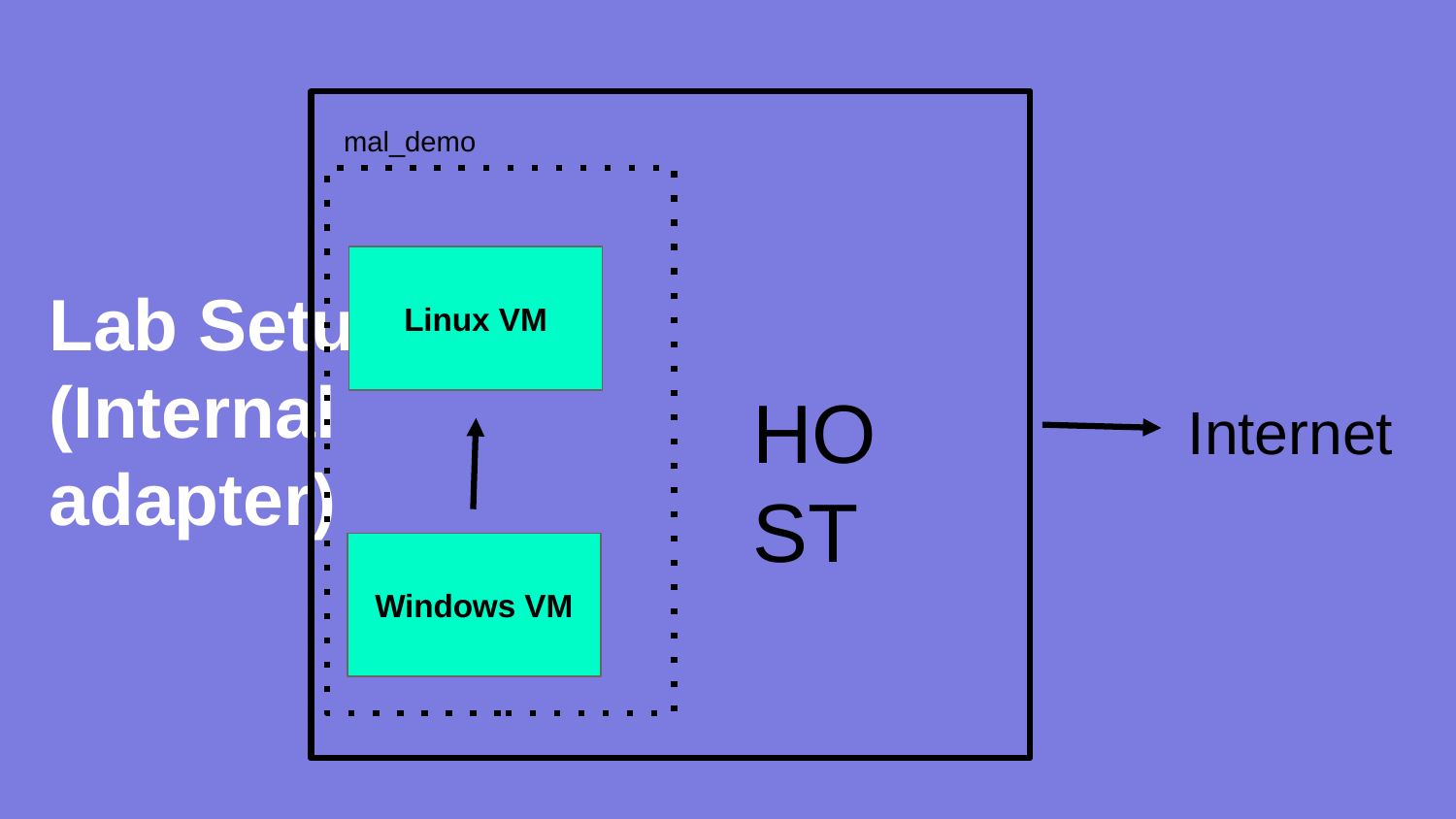

# Lab Setup
(Internal
adapter)

mal_demo

Linux VM
HOST
Internet
Windows VM